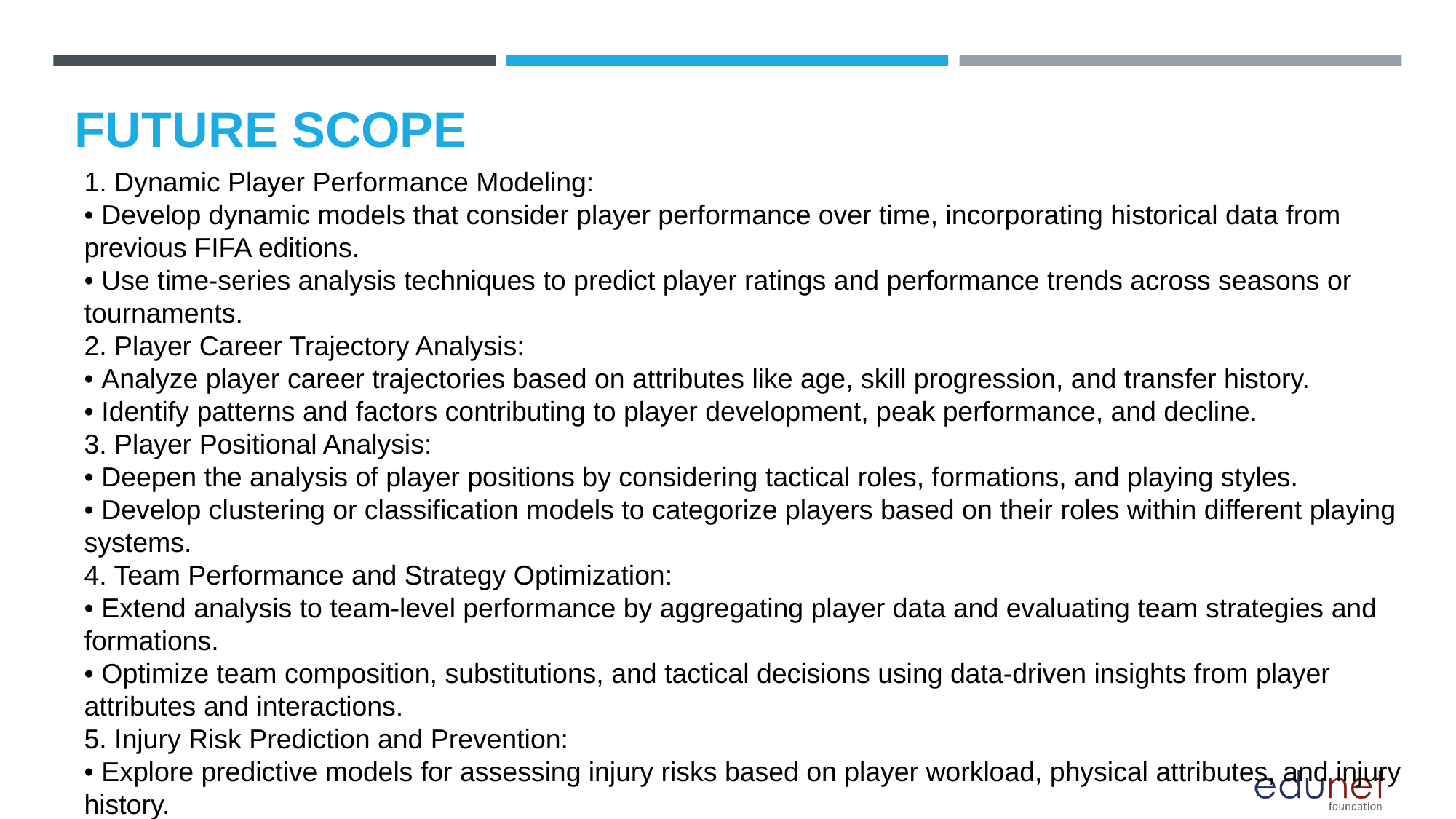

# FUTURE SCOPE
1. Dynamic Player Performance Modeling:
• Develop dynamic models that consider player performance over time, incorporating historical data from previous FIFA editions.
• Use time-series analysis techniques to predict player ratings and performance trends across seasons or tournaments.
2. Player Career Trajectory Analysis:
• Analyze player career trajectories based on attributes like age, skill progression, and transfer history.
• Identify patterns and factors contributing to player development, peak performance, and decline.
3. Player Positional Analysis:
• Deepen the analysis of player positions by considering tactical roles, formations, and playing styles.
• Develop clustering or classification models to categorize players based on their roles within different playing systems.
4. Team Performance and Strategy Optimization:
• Extend analysis to team-level performance by aggregating player data and evaluating team strategies and formations.
• Optimize team composition, substitutions, and tactical decisions using data-driven insights from player attributes and interactions.
5. Injury Risk Prediction and Prevention:
• Explore predictive models for assessing injury risks based on player workload, physical attributes, and injury history.
• Develop strategies for injury prevention and player fitness management using data analytics.
6. Market Value Estimation:
• Build regression models to estimate player market values based on performance metrics, age, market trends, and transfer history.
• Provide insights for clubs, agents, and stakeholders in player valuation and negotiations.
7. Player Comparison and Benchmarking:
• Develop similarity metrics and benchmarking tools for comparing players based on attributes, playing styles, and contributions.
• Facilitate scouting, recruitment, and talent identification processes using data-driven player comparisons.
8. Fan Engagement and Fantasy Sports:
• Leverage data analytics to enhance fan engagement through interactive dashboards, player statistics, and performance visualizations.
• Create fantasy sports platforms with predictive modeling features for player selection, team building, and virtual leagues.
9. Ethical and Fairness Considerations:
• Address ethical considerations related to data privacy, fairness, and bias in player evaluations and decision-making algorithms.
• Implement transparency and accountability measures in data-driven sports analytics applications.
10. Machine Learning in Football Simulation:
• Integrate machine learning algorithms into football simulation games for realistic player behavior, AI opponent strategies, and dynamic gameplay experiences.
• Enhance user engagement and immersion through data-driven simulations and virtual coaching assistants.